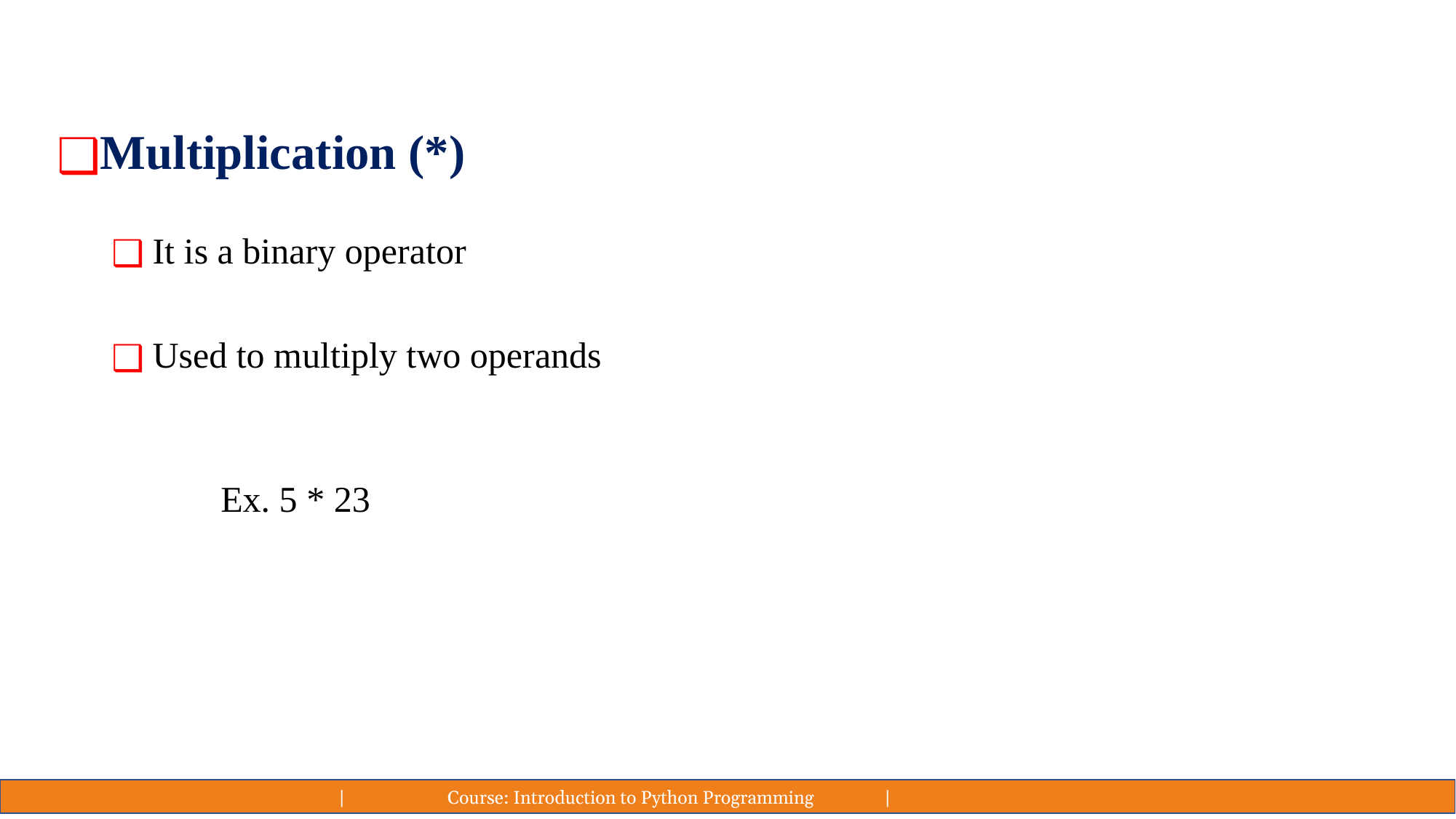

#
Multiplication (*)

It is a binary operator

Used to multiply two operands

	Ex. 5 * 23